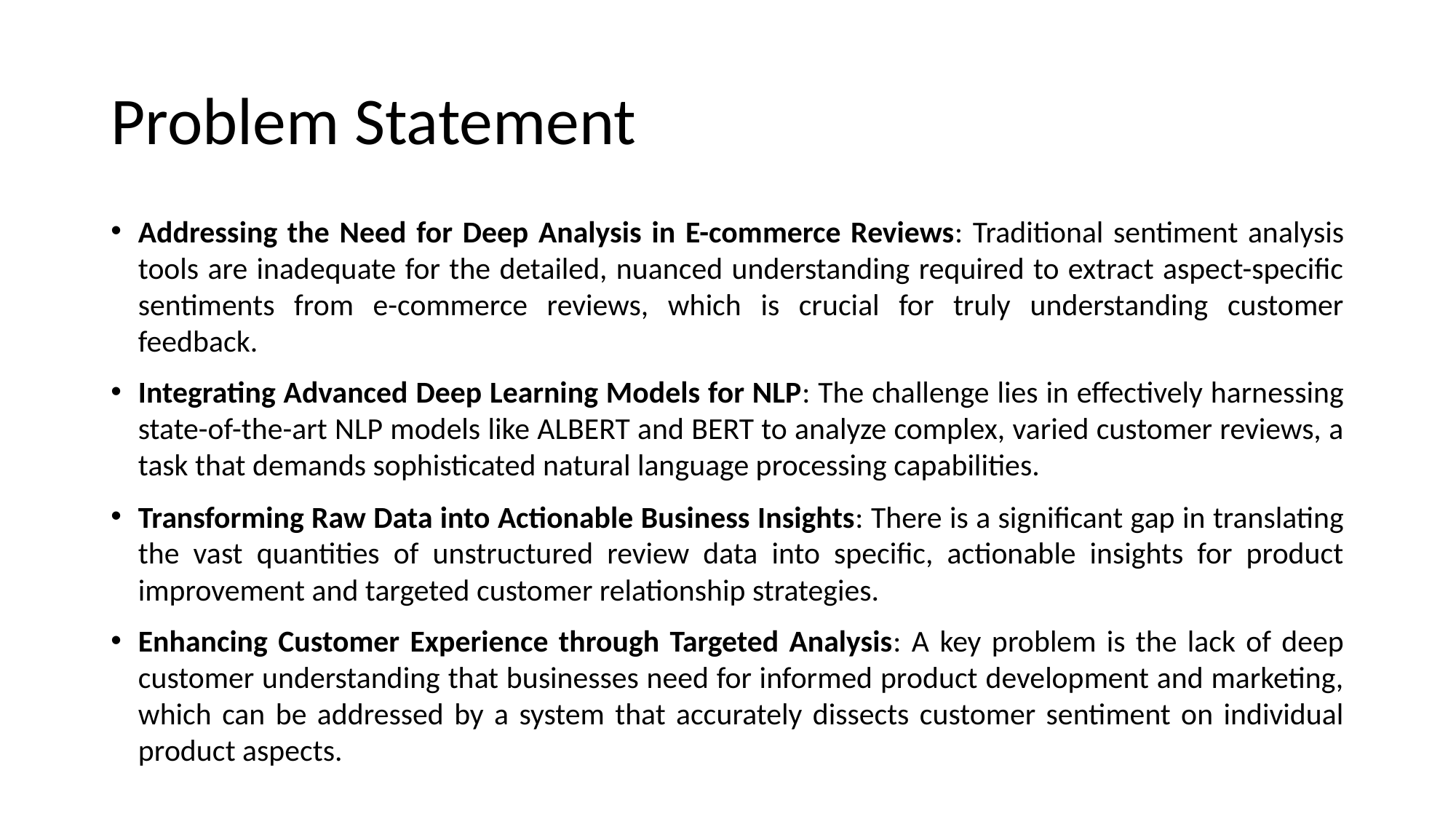

# Problem Statement
Addressing the Need for Deep Analysis in E-commerce Reviews: Traditional sentiment analysis tools are inadequate for the detailed, nuanced understanding required to extract aspect-specific sentiments from e-commerce reviews, which is crucial for truly understanding customer feedback.
Integrating Advanced Deep Learning Models for NLP: The challenge lies in effectively harnessing state-of-the-art NLP models like ALBERT and BERT to analyze complex, varied customer reviews, a task that demands sophisticated natural language processing capabilities.
Transforming Raw Data into Actionable Business Insights: There is a significant gap in translating the vast quantities of unstructured review data into specific, actionable insights for product improvement and targeted customer relationship strategies.
Enhancing Customer Experience through Targeted Analysis: A key problem is the lack of deep customer understanding that businesses need for informed product development and marketing, which can be addressed by a system that accurately dissects customer sentiment on individual product aspects.